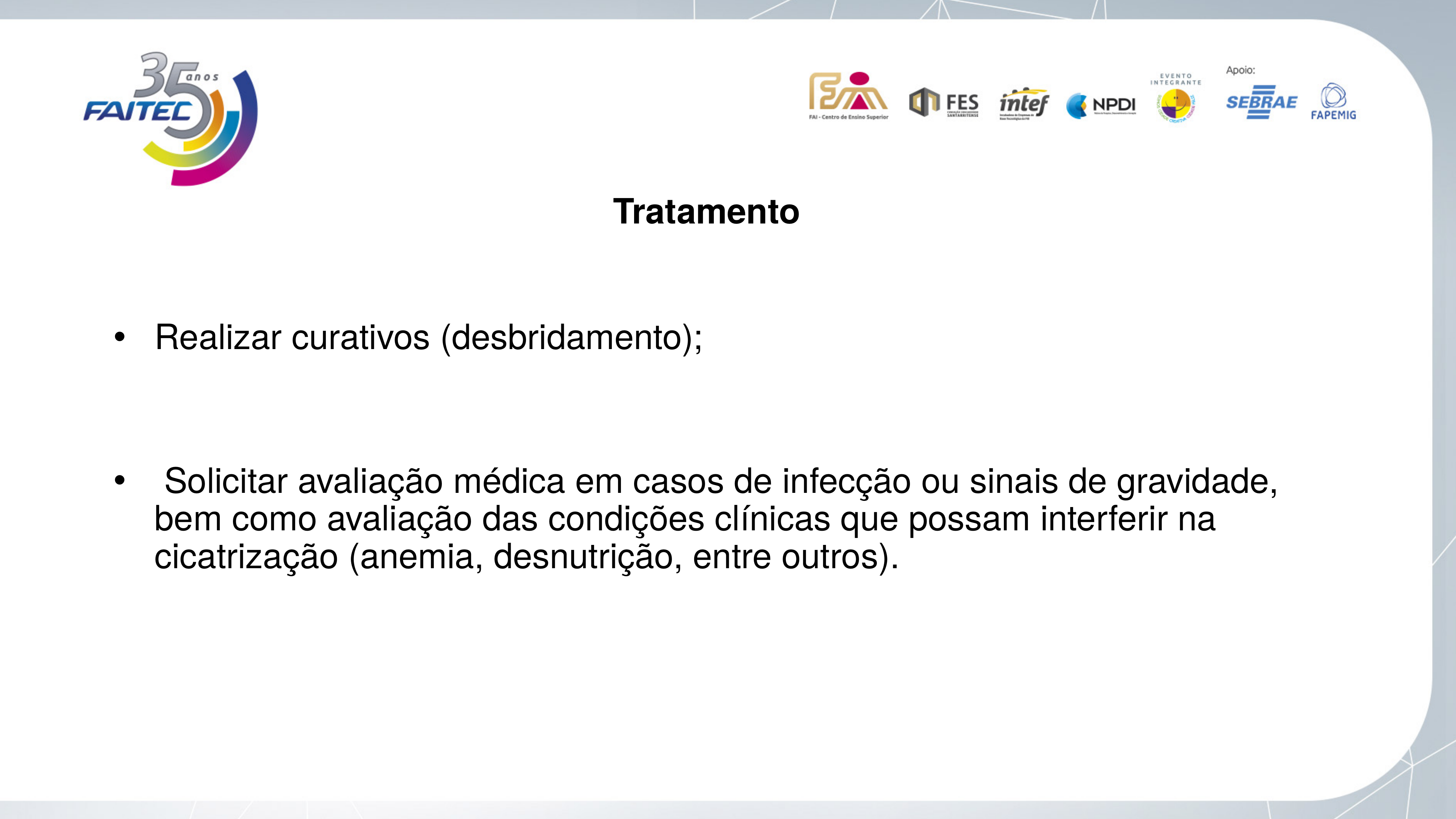

Tratamento

Realizar curativos (desbridamento);

 Solicitar avaliação médica em casos de infecção ou sinais de gravidade, bem como avaliação das condições clínicas que possam interferir na cicatrização (anemia, desnutrição, entre outros).